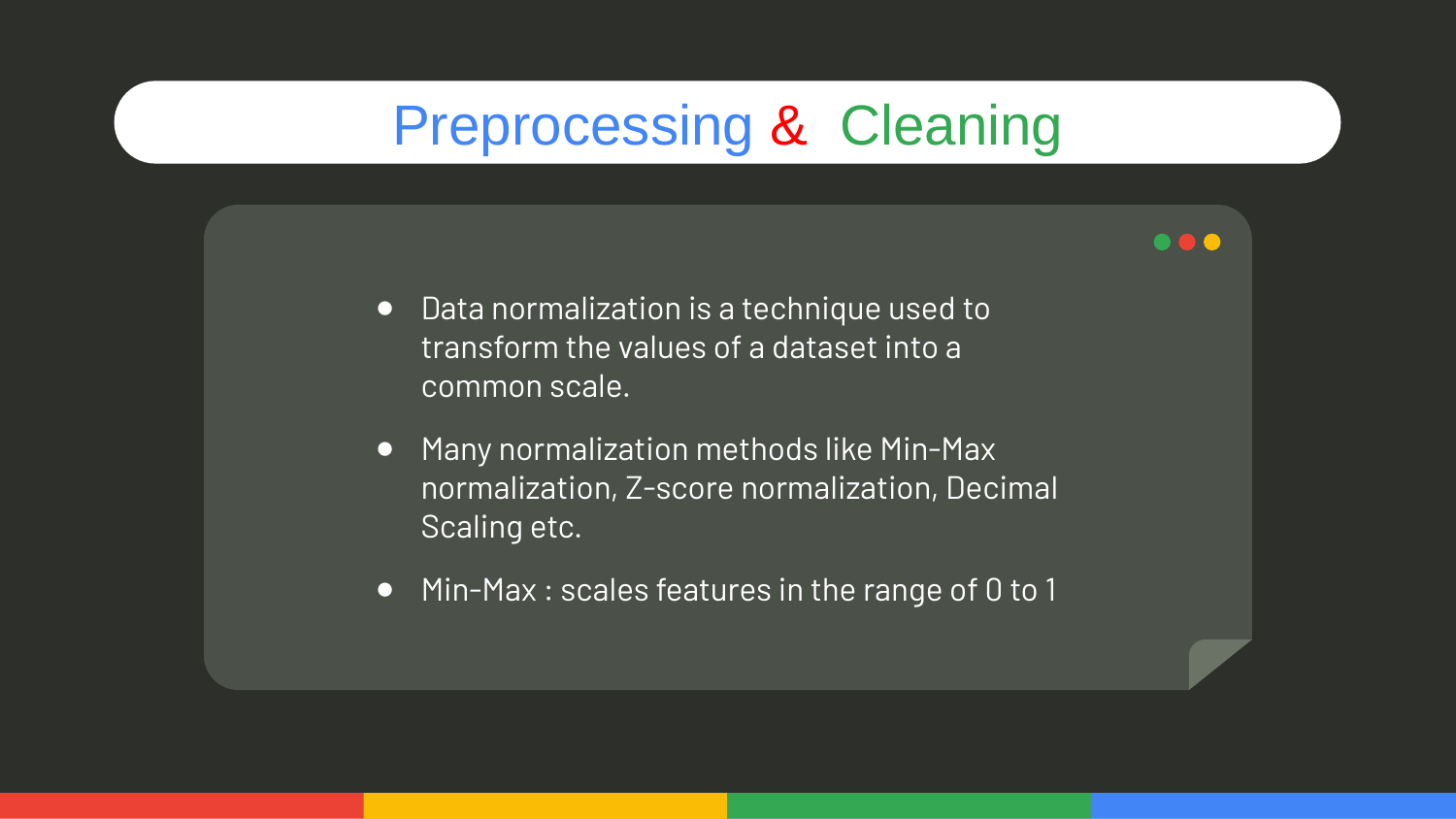

# Preprocessing &  Cleaning

Data normalization is a technique used to transform the values of a dataset into a common scale.
Many normalization methods like Min-Max normalization, Z-score normalization, Decimal Scaling etc.
Min-Max : scales features in the range of 0 to 1